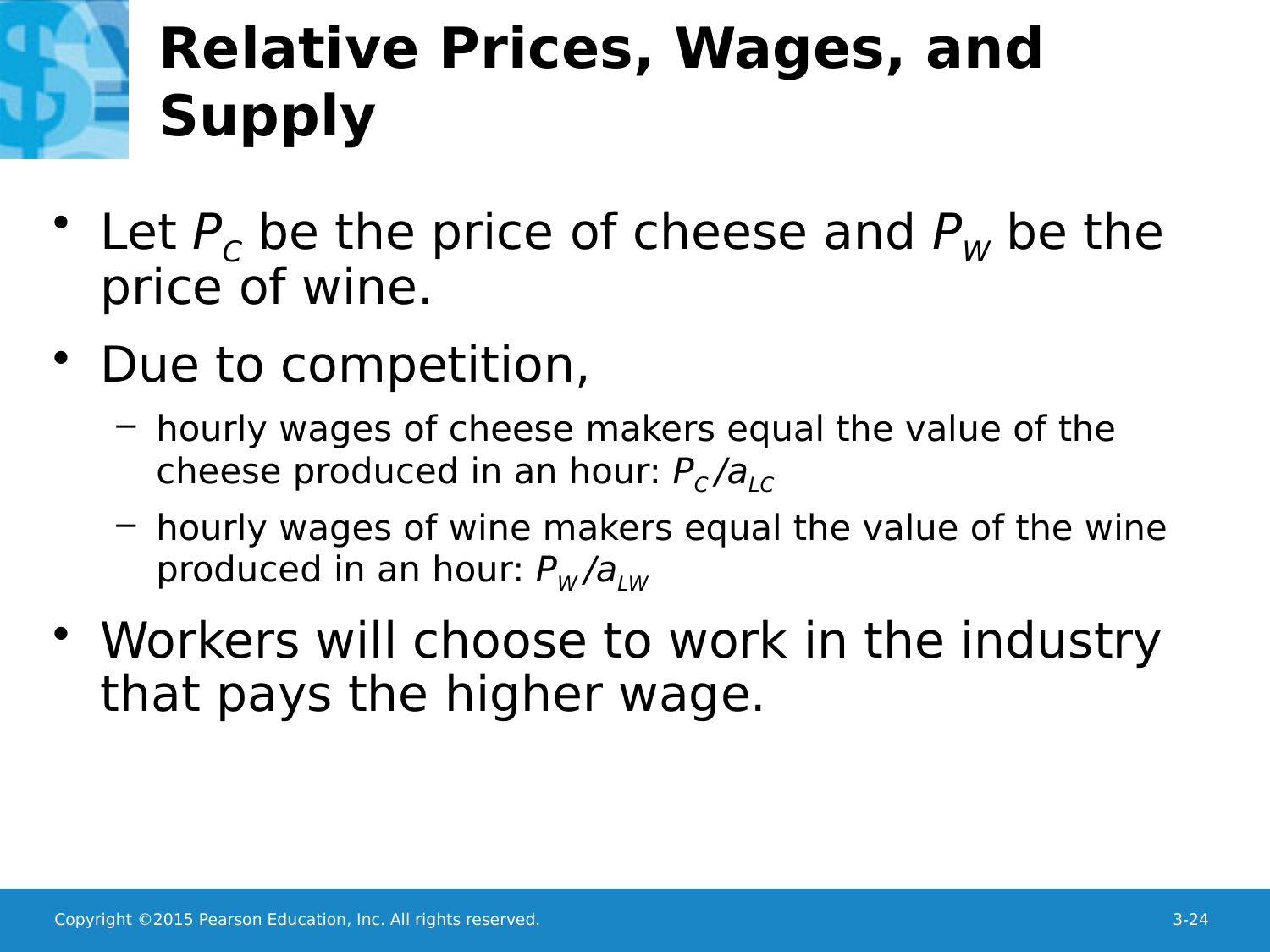

# Relative Prices, Wages, and Supply
Let PC be the price of cheese and PW be the price of wine.
Due to competition,
hourly wages of cheese makers equal the value of the cheese produced in an hour: PC /aLC
hourly wages of wine makers equal the value of the wine produced in an hour: PW /aLW
Workers will choose to work in the industry that pays the higher wage.